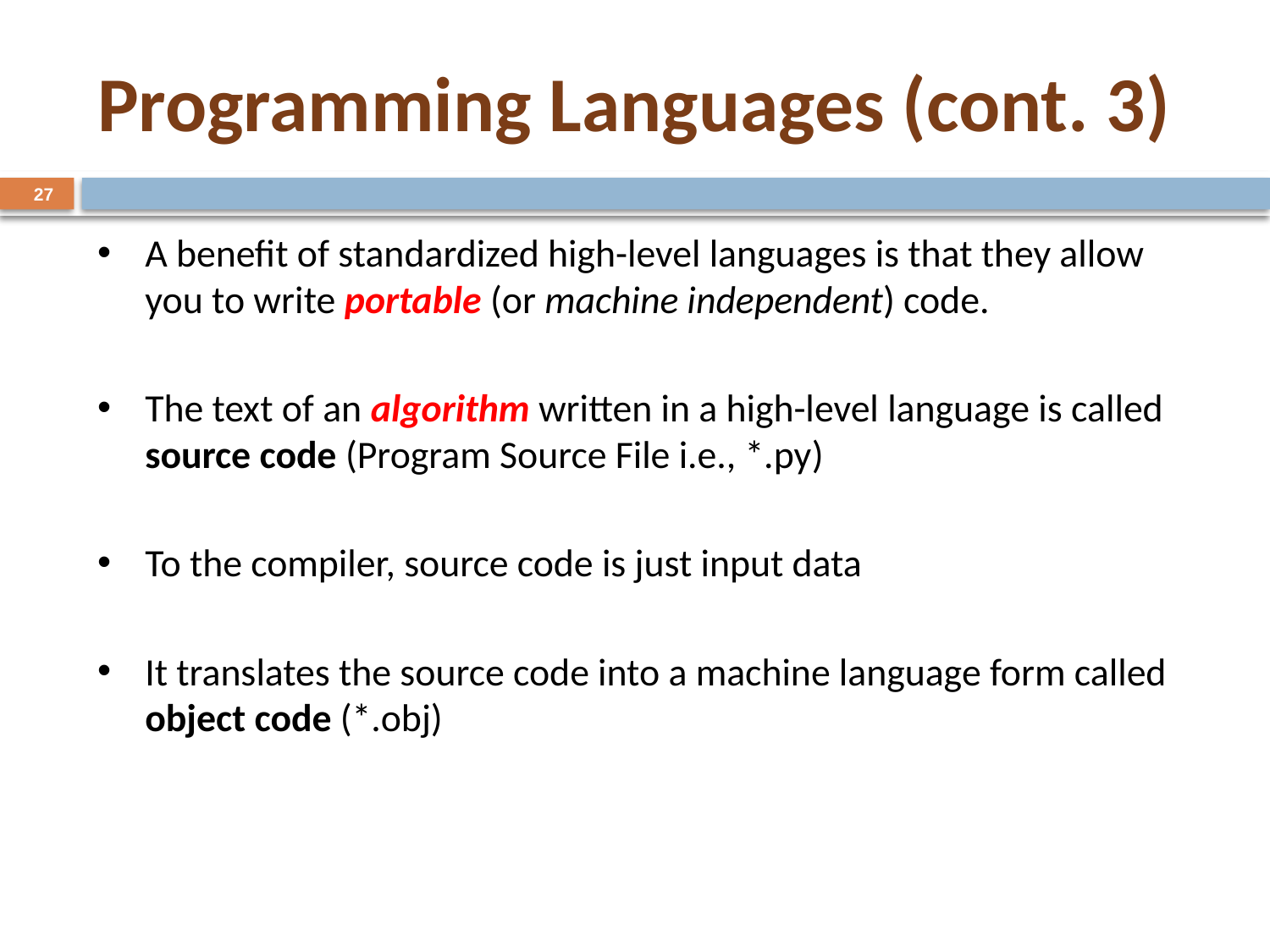

# Programming Languages (cont. 3)
27
A benefit of standardized high-level languages is that they allow you to write portable (or machine independent) code.

The text of an algorithm written in a high-level language is called source code (Program Source File i.e., *.py)

To the compiler, source code is just input data

It translates the source code into a machine language form called object code (*.obj)